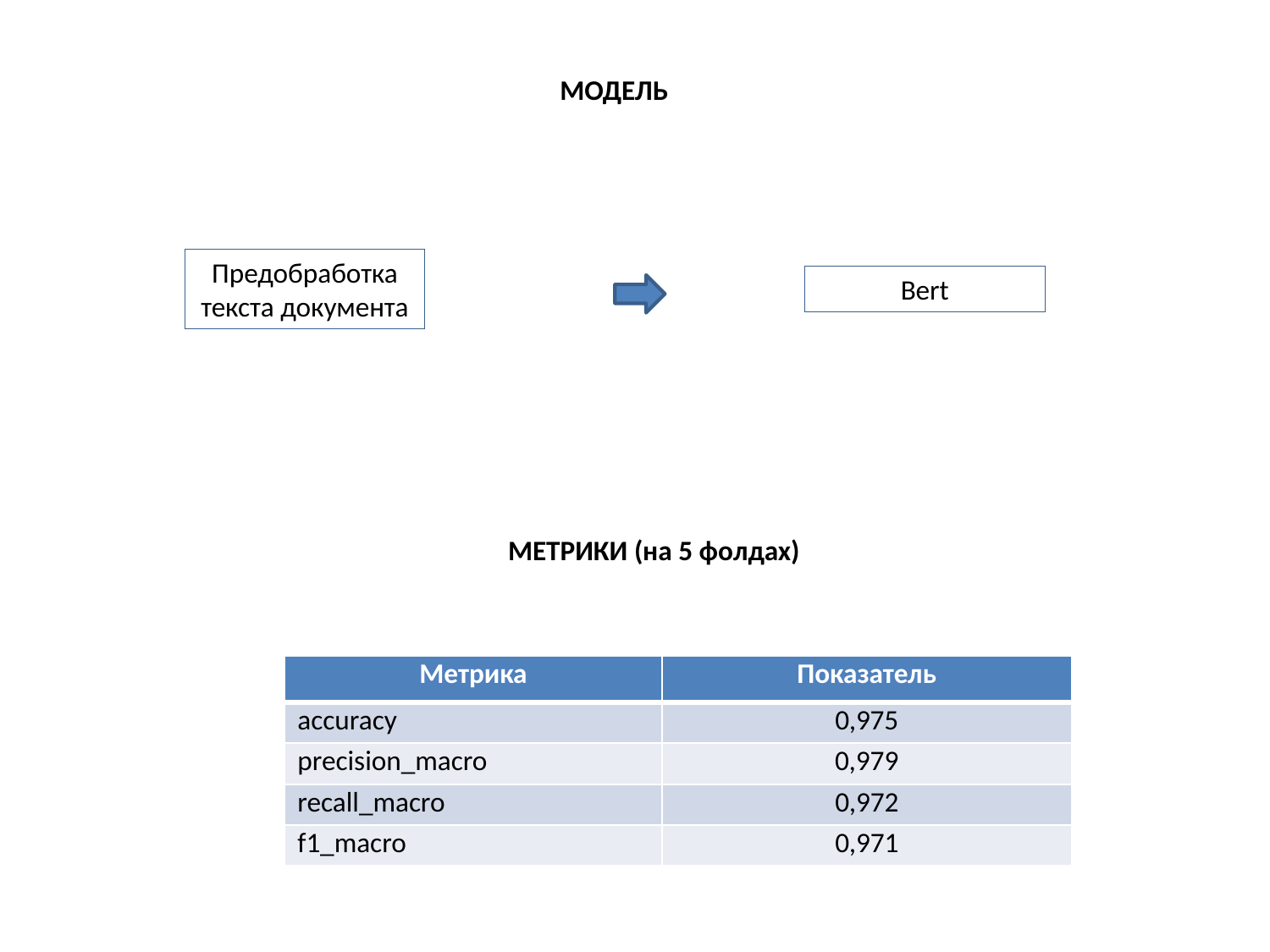

МОДЕЛЬ
Предобработка текста документа
Bert

МЕТРИКИ (на 5 фолдах)
| Метрика | Показатель |
| --- | --- |
| accuracy | 0,975 |
| precision\_macro | 0,979 |
| recall\_macro | 0,972 |
| f1\_macro | 0,971 |